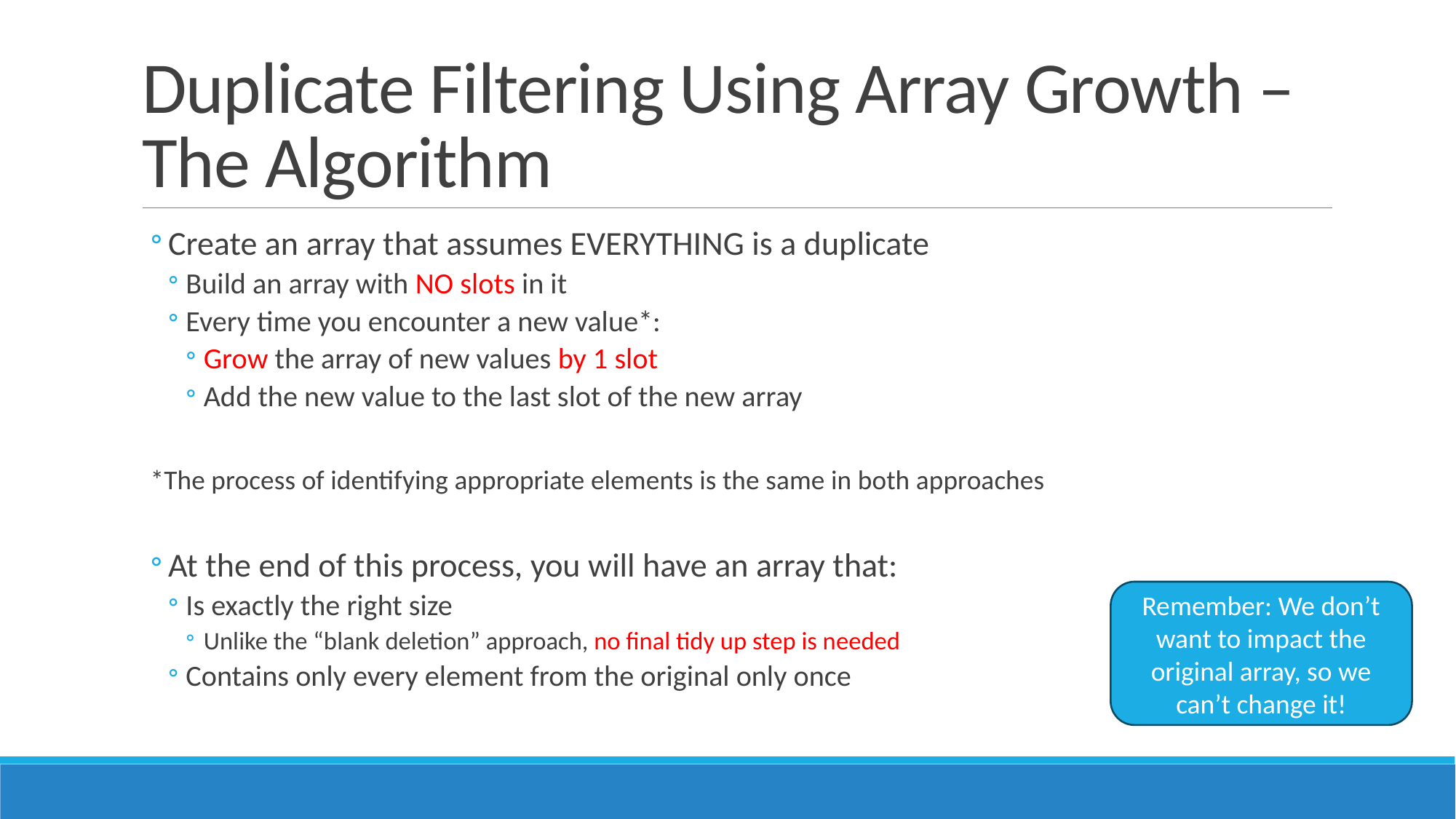

# Duplicate Filtering Using Array Growth – The Algorithm
Create an array that assumes EVERYTHING is a duplicate
Build an array with NO slots in it
Every time you encounter a new value*:
Grow the array of new values by 1 slot
Add the new value to the last slot of the new array

*The process of identifying appropriate elements is the same in both approaches

At the end of this process, you will have an array that:
Is exactly the right size
Unlike the “blank deletion” approach, no final tidy up step is needed
Contains only every element from the original only once
Remember: We don’t want to impact the original array, so we can’t change it!